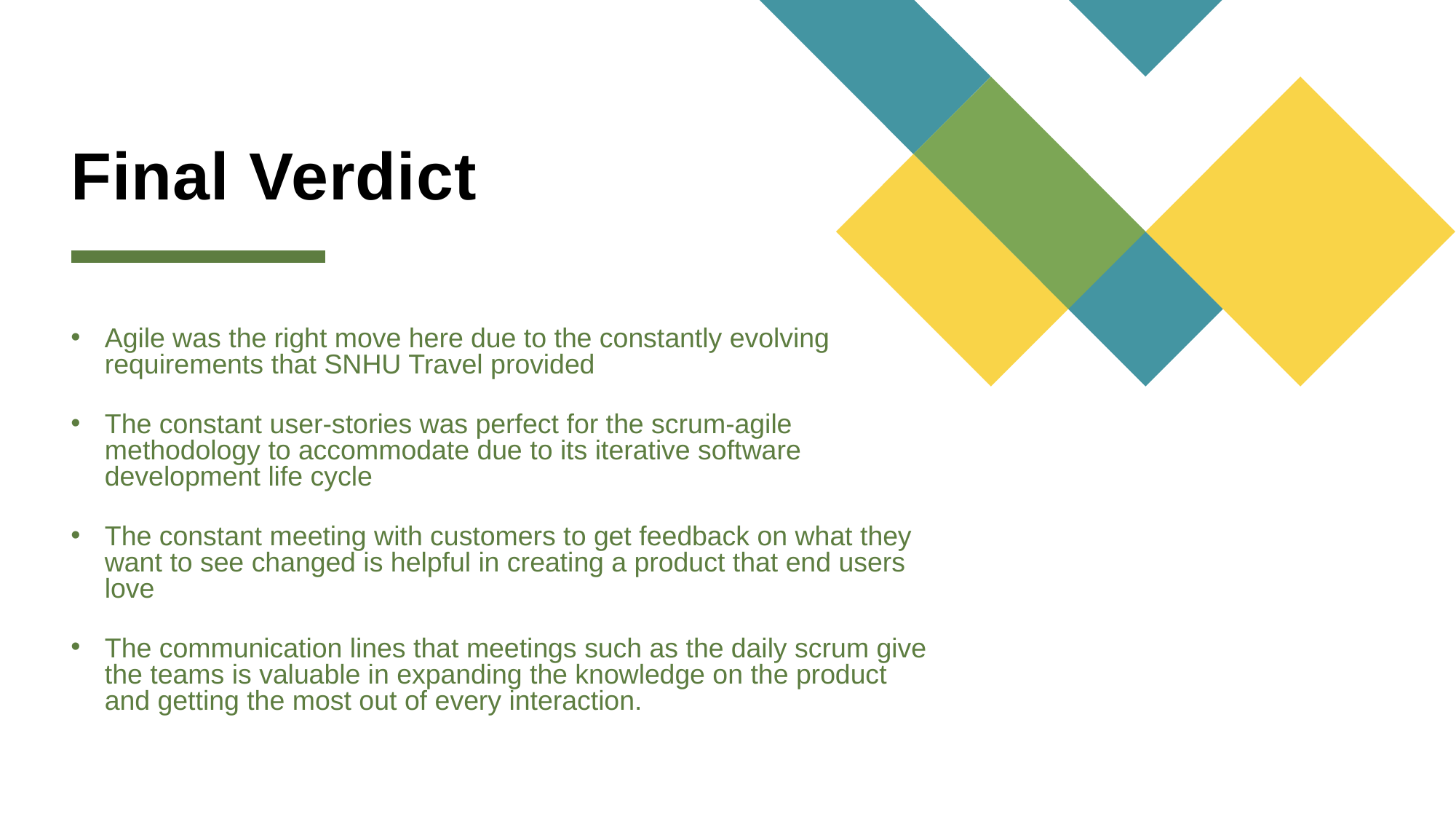

# Final Verdict
Agile was the right move here due to the constantly evolving requirements that SNHU Travel provided
The constant user-stories was perfect for the scrum-agile methodology to accommodate due to its iterative software development life cycle
The constant meeting with customers to get feedback on what they want to see changed is helpful in creating a product that end users love
The communication lines that meetings such as the daily scrum give the teams is valuable in expanding the knowledge on the product and getting the most out of every interaction.